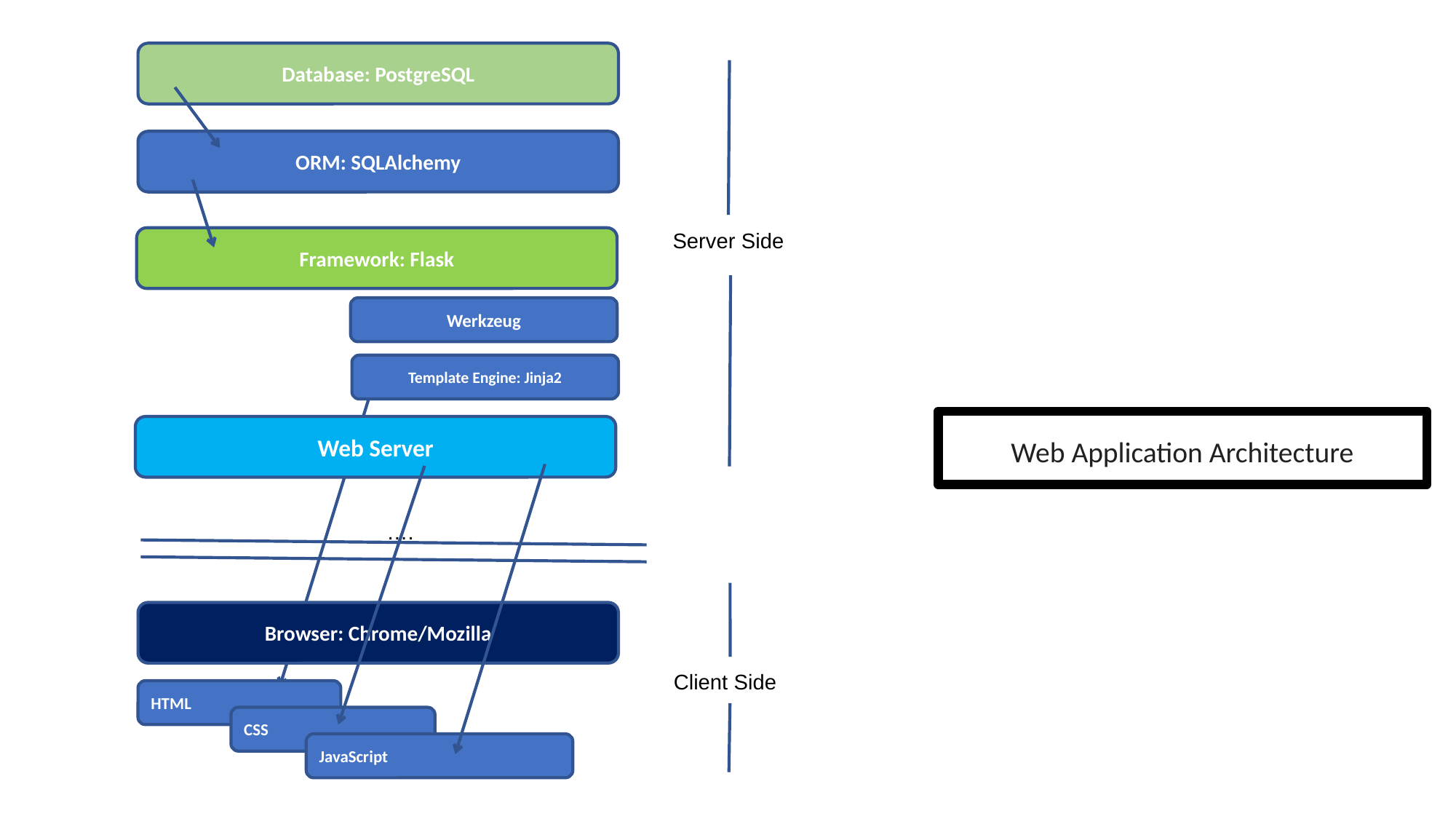

Database: PostgreSQL
ORM: SQLAlchemy
Framework: Flask
Werkzeug
Template Engine: Jinja2
Web Server
….
Browser: Chrome/Mozilla
HTML
CSS
JavaScript
Server Side
Web Application Architecture
Client Side​